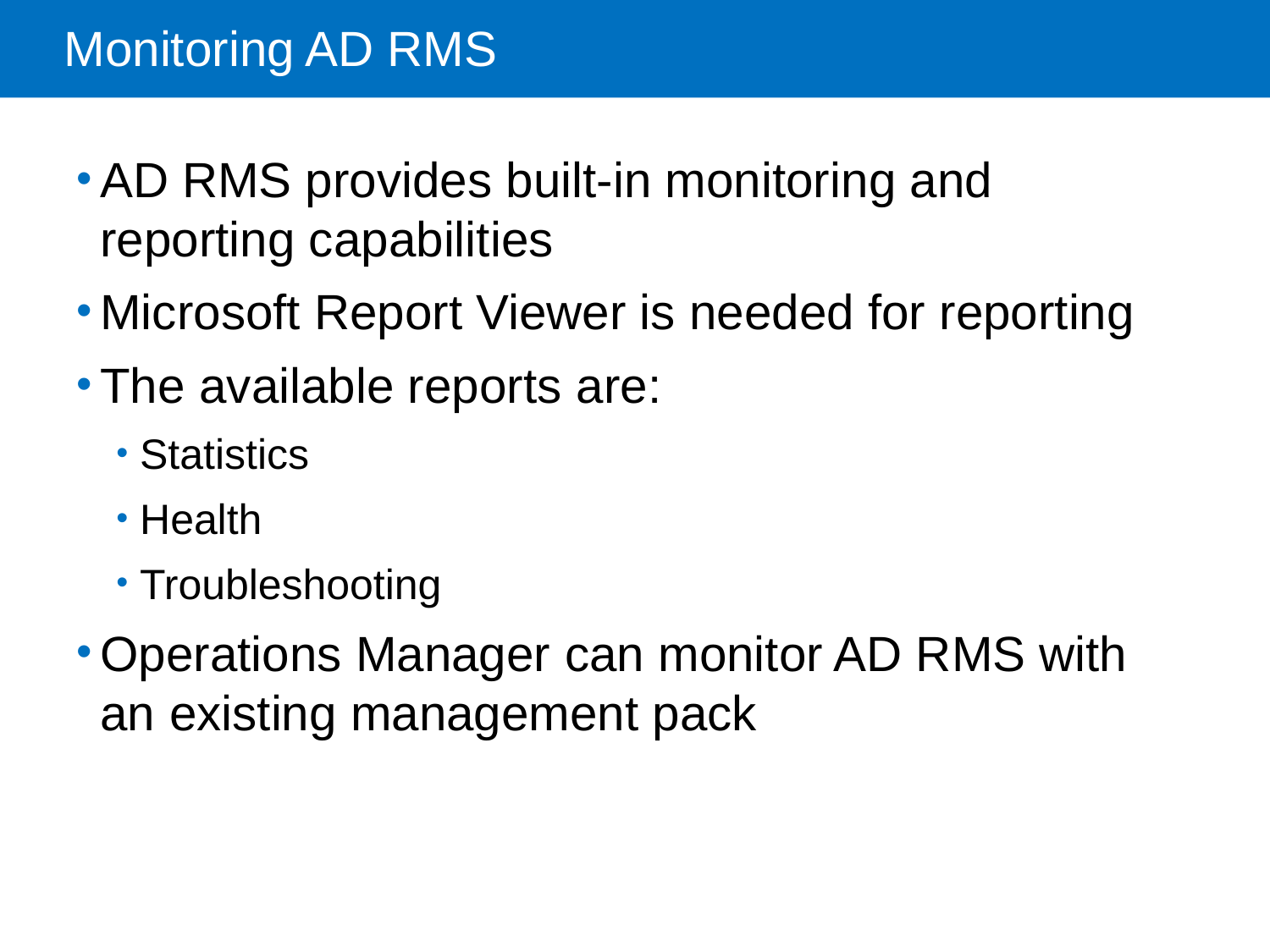

# Monitoring AD RMS
AD RMS provides built-in monitoring and reporting capabilities
Microsoft Report Viewer is needed for reporting
The available reports are:
Statistics
Health
Troubleshooting
Operations Manager can monitor AD RMS with an existing management pack